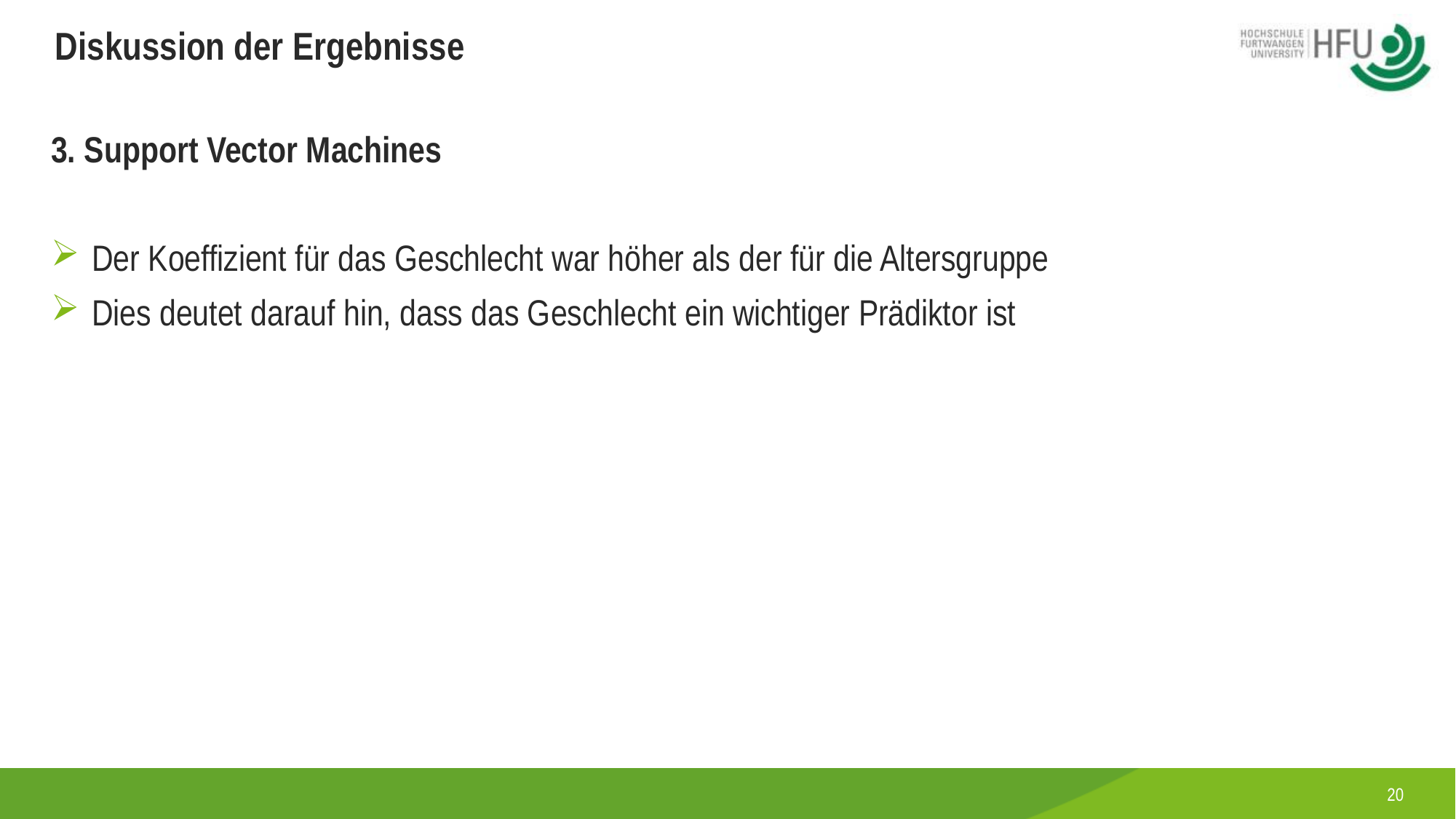

# Diskussion der Ergebnisse
3. Support Vector Machines

Der Koeffizient für das Geschlecht war höher als der für die Altersgruppe
Dies deutet darauf hin, dass das Geschlecht ein wichtiger Prädiktor ist
20